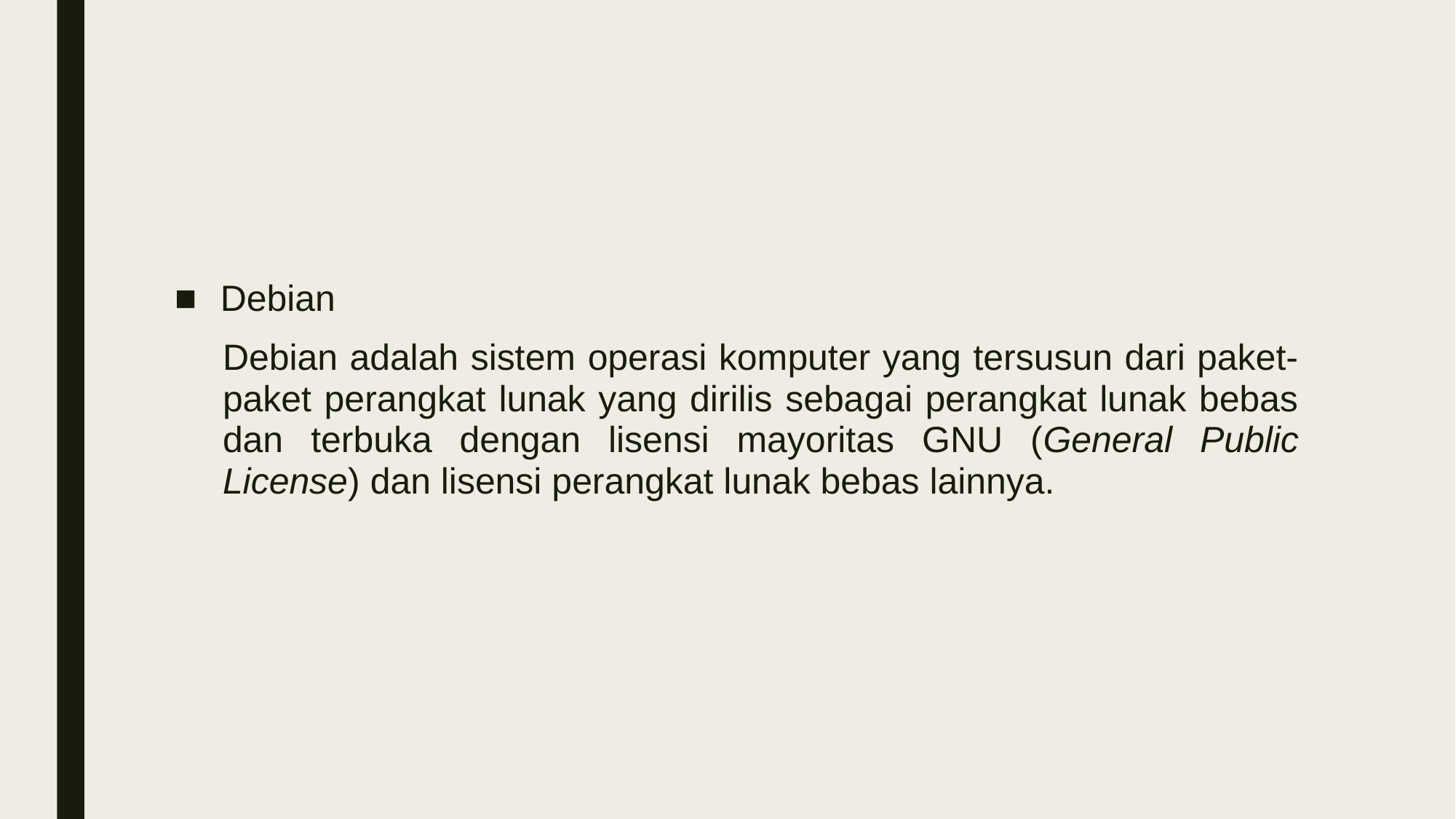

#
Debian
Debian adalah sistem operasi komputer yang tersusun dari paket-paket perangkat lunak yang dirilis sebagai perangkat lunak bebas dan terbuka dengan lisensi mayoritas GNU (General Public License) dan lisensi perangkat lunak bebas lainnya.